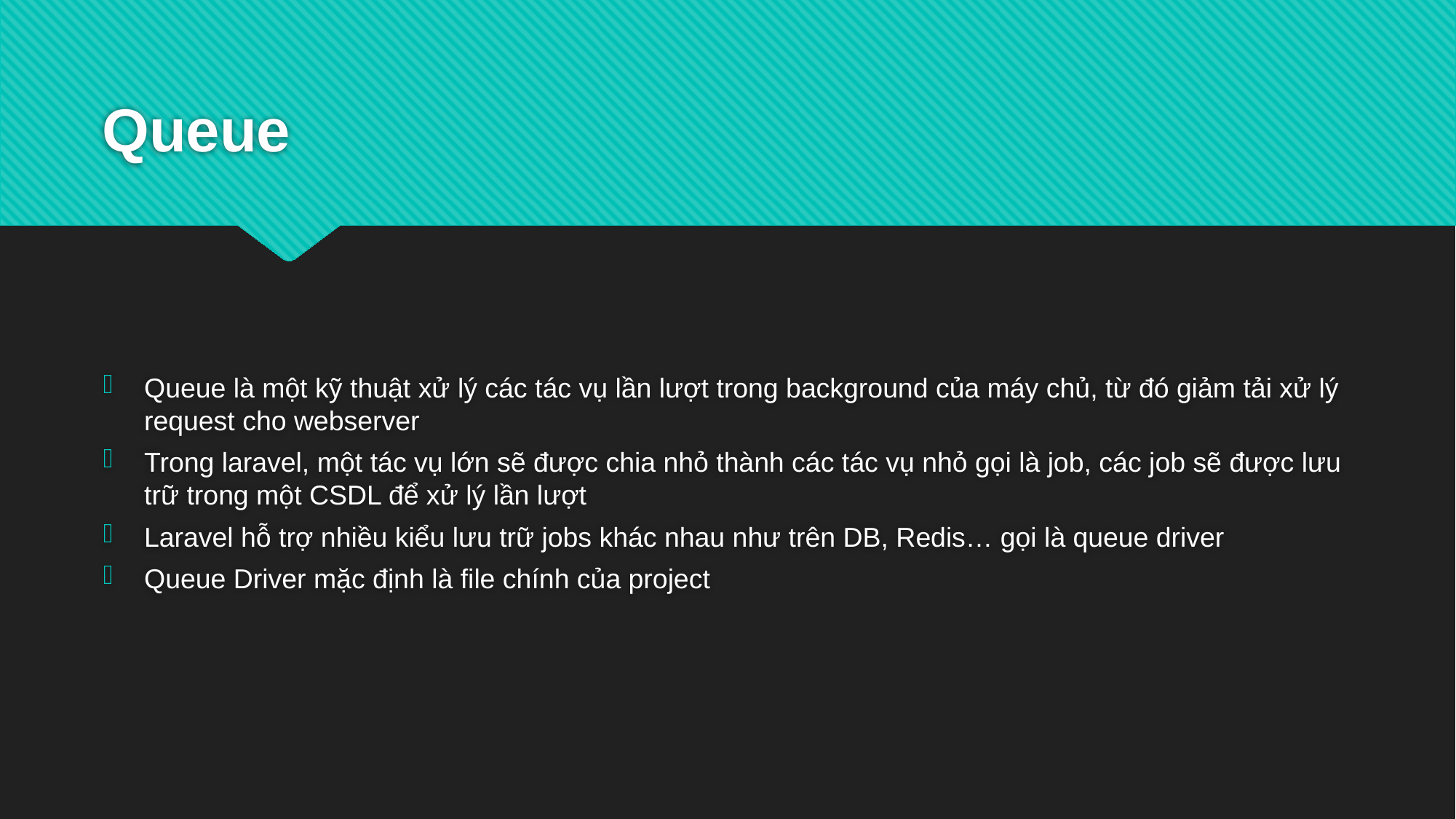

# Queue
Queue là một kỹ thuật xử lý các tác vụ lần lượt trong background của máy chủ, từ đó giảm tải xử lý request cho webserver
Trong laravel, một tác vụ lớn sẽ được chia nhỏ thành các tác vụ nhỏ gọi là job, các job sẽ được lưu trữ trong một CSDL để xử lý lần lượt
Laravel hỗ trợ nhiều kiểu lưu trữ jobs khác nhau như trên DB, Redis… gọi là queue driver
Queue Driver mặc định là file chính của project